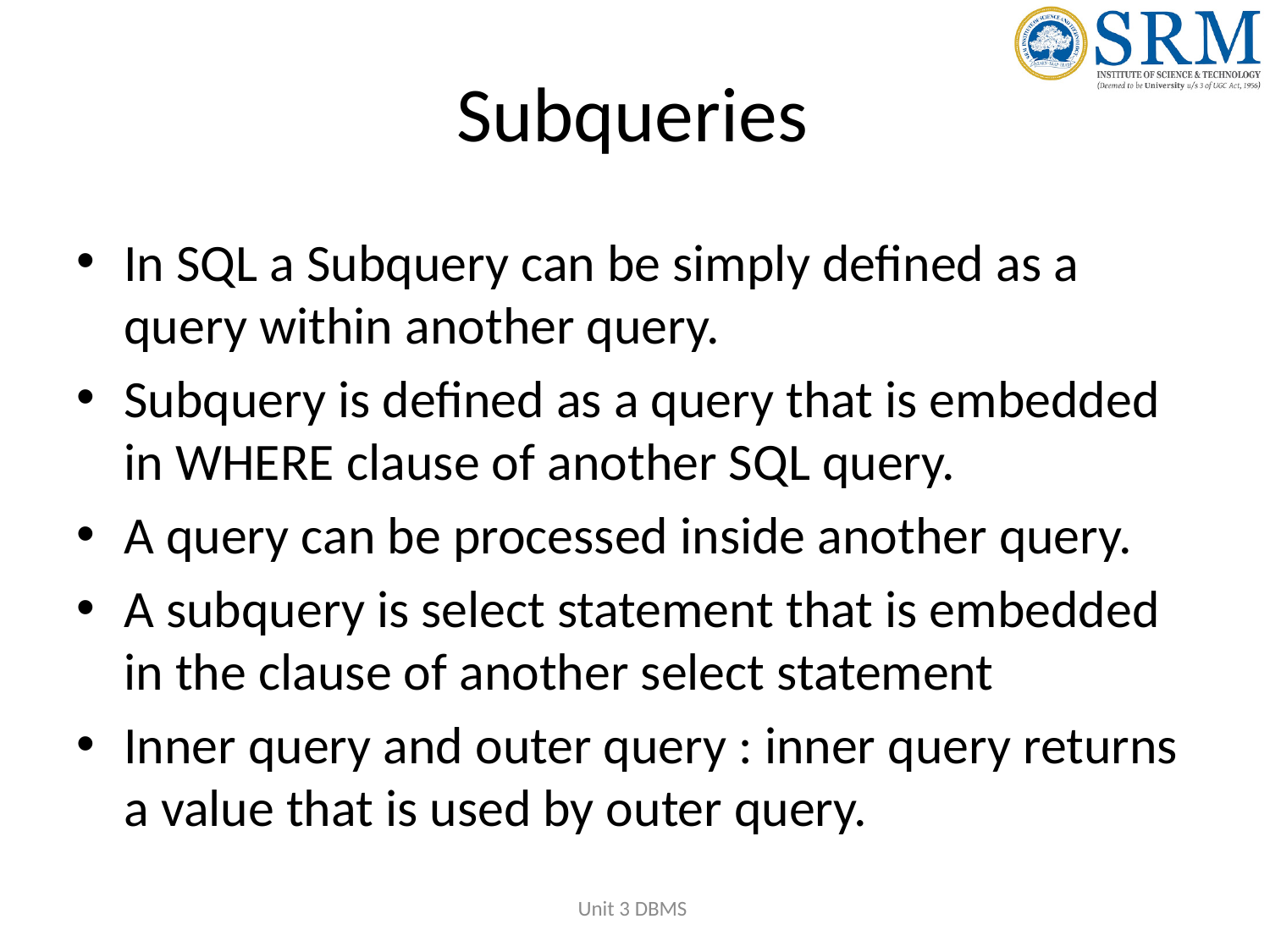

# Subqueries
In SQL a Subquery can be simply defined as a query within another query.
Subquery is defined as a query that is embedded in WHERE clause of another SQL query.
A query can be processed inside another query.
A subquery is select statement that is embedded in the clause of another select statement
Inner query and outer query : inner query returns a value that is used by outer query.

Unit 3 DBMS